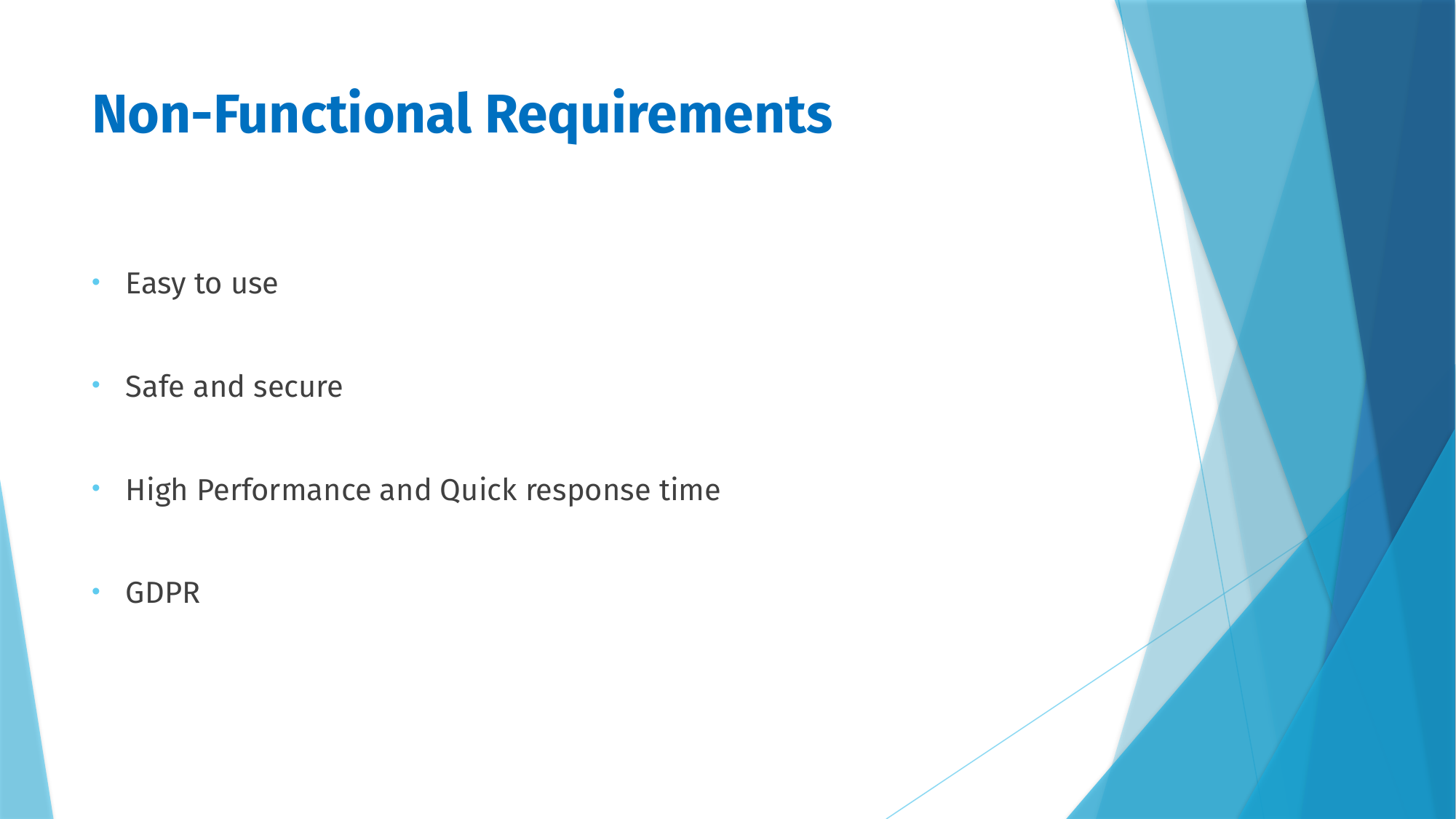

# Non-Functional Requirements
Easy to use

Safe and secure

High Performance and Quick response time

GDPR